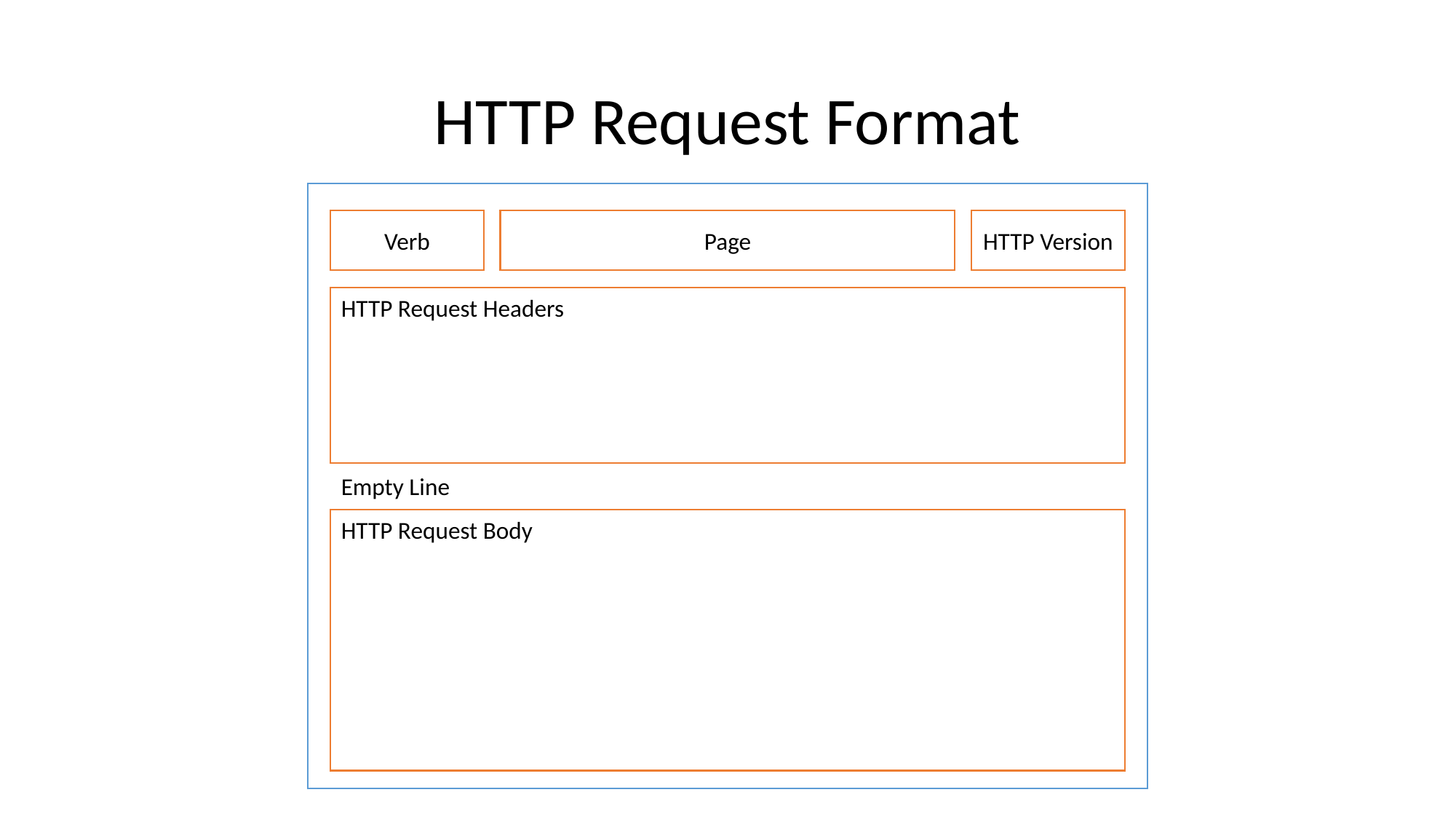

# HTTP Request Format

Verb
Page
HTTP Version
HTTP Request Headers
Empty Line
HTTP Request Body